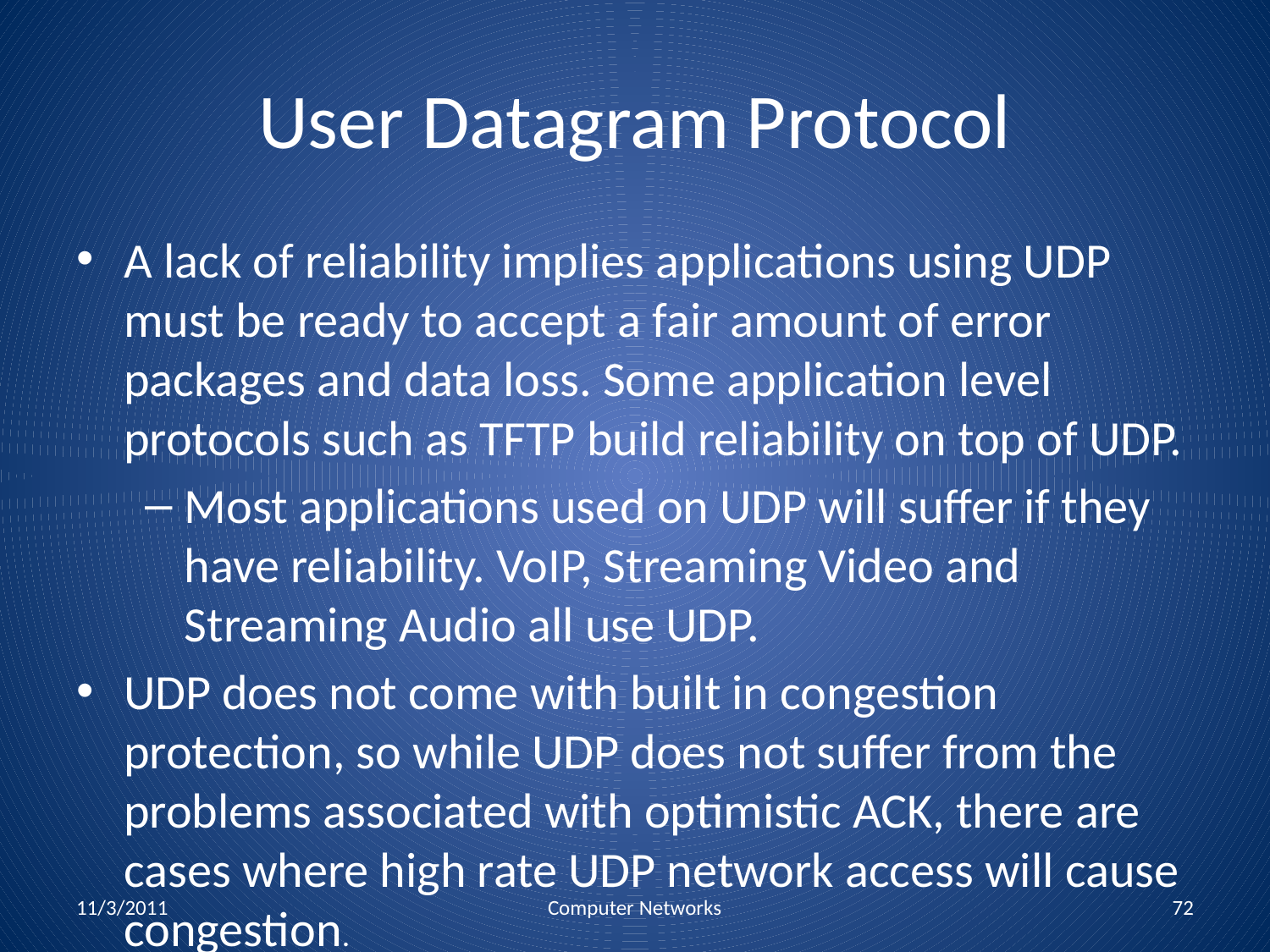

# User Datagram Protocol
A lack of reliability implies applications using UDP must be ready to accept a fair amount of error packages and data loss. Some application level protocols such as TFTP build reliability on top of UDP.
Most applications used on UDP will suffer if they have reliability. VoIP, Streaming Video and Streaming Audio all use UDP.
UDP does not come with built in congestion protection, so while UDP does not suffer from the problems associated with optimistic ACK, there are cases where high rate UDP network access will cause congestion.

11/3/2011
Computer Networks
72